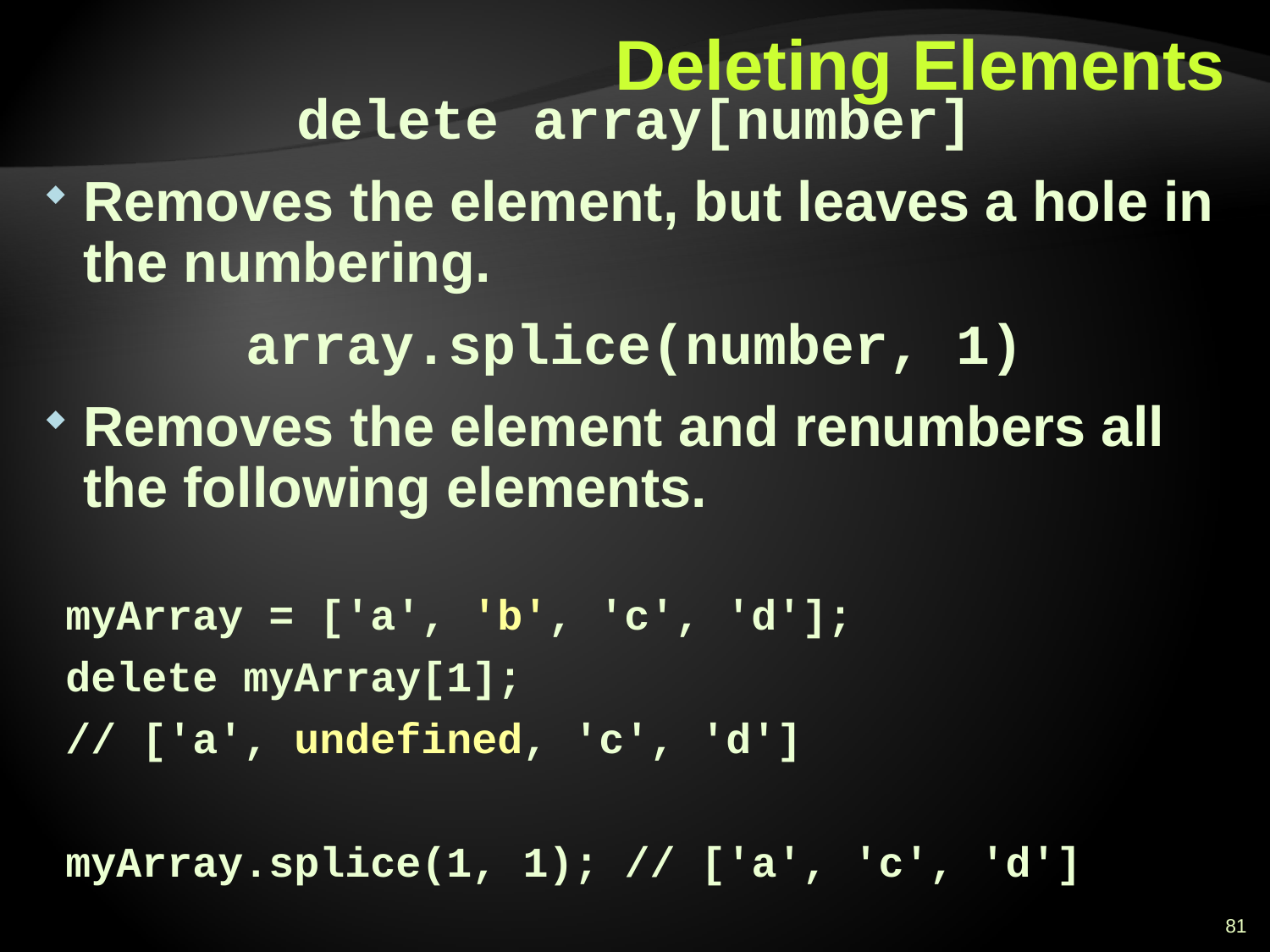

# Deleting Elements
delete array[number]
Removes the element, but leaves a hole in the numbering.
array.splice(number, 1)
Removes the element and renumbers all the following elements.
myArray = ['a', 'b', 'c', 'd'];
delete myArray[1];
// ['a', undefined, 'c', 'd']

myArray.splice(1, 1); // ['a', 'c', 'd']
81